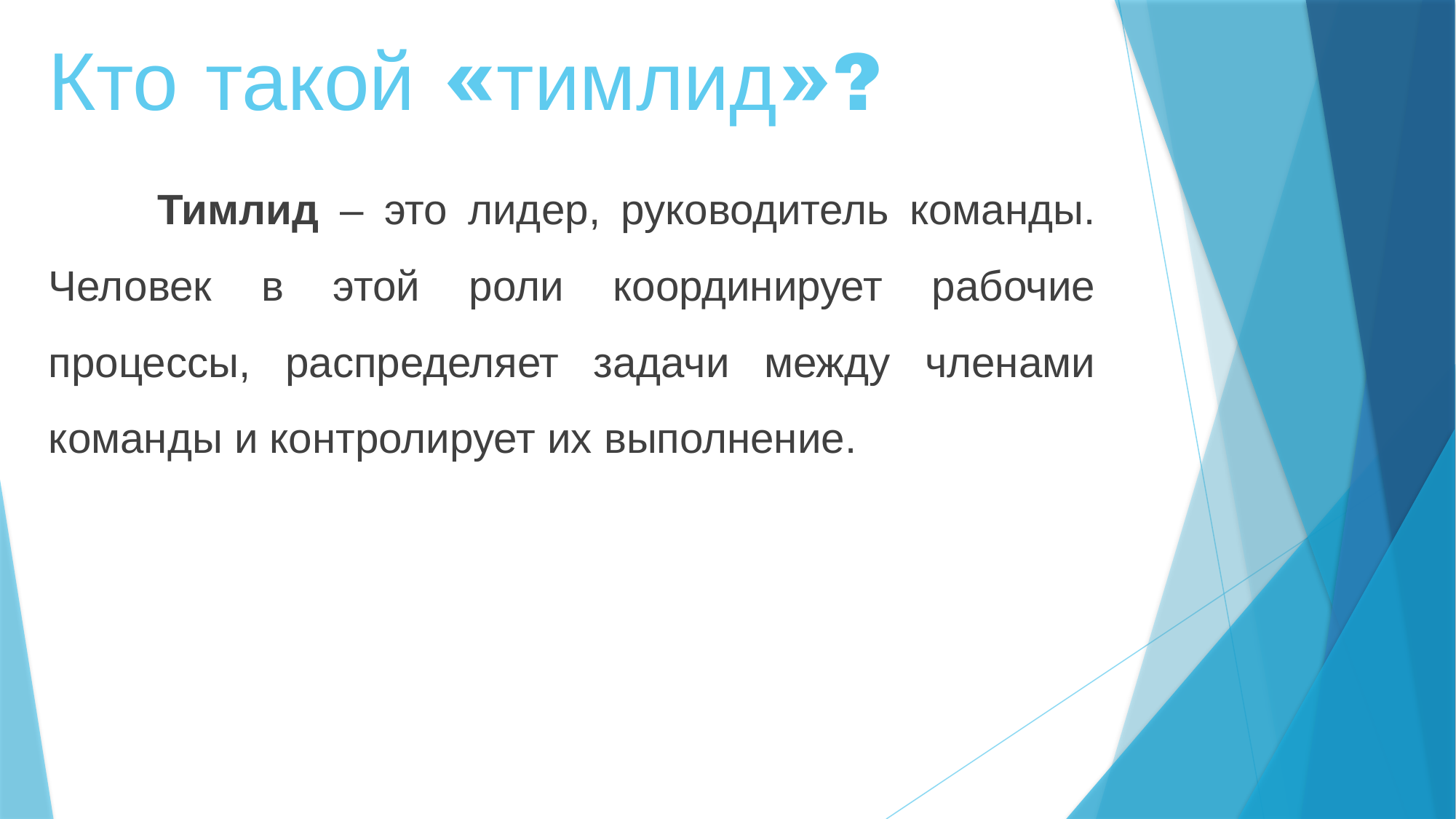

# Кто такой «тимлид»?
	Тимлид – это лидер, руководитель команды. Человек в этой роли координирует рабочие процессы, распределяет задачи между членами команды и контролирует их выполнение.